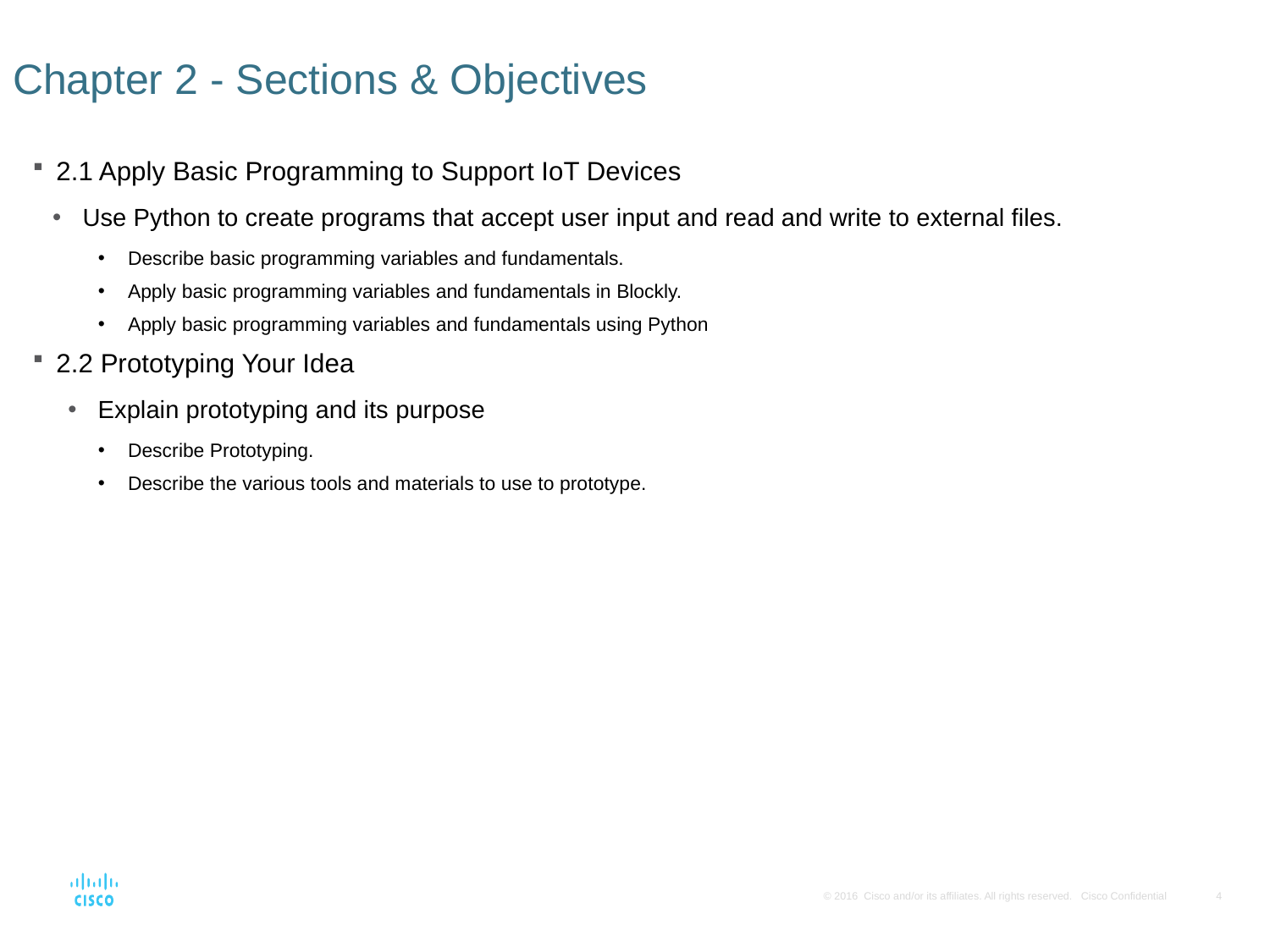

# Chapter 2 - Sections & Objectives
2.1 Apply Basic Programming to Support IoT Devices
Use Python to create programs that accept user input and read and write to external files.
Describe basic programming variables and fundamentals.
Apply basic programming variables and fundamentals in Blockly.
Apply basic programming variables and fundamentals using Python
2.2 Prototyping Your Idea
Explain prototyping and its purpose
Describe Prototyping.
Describe the various tools and materials to use to prototype.